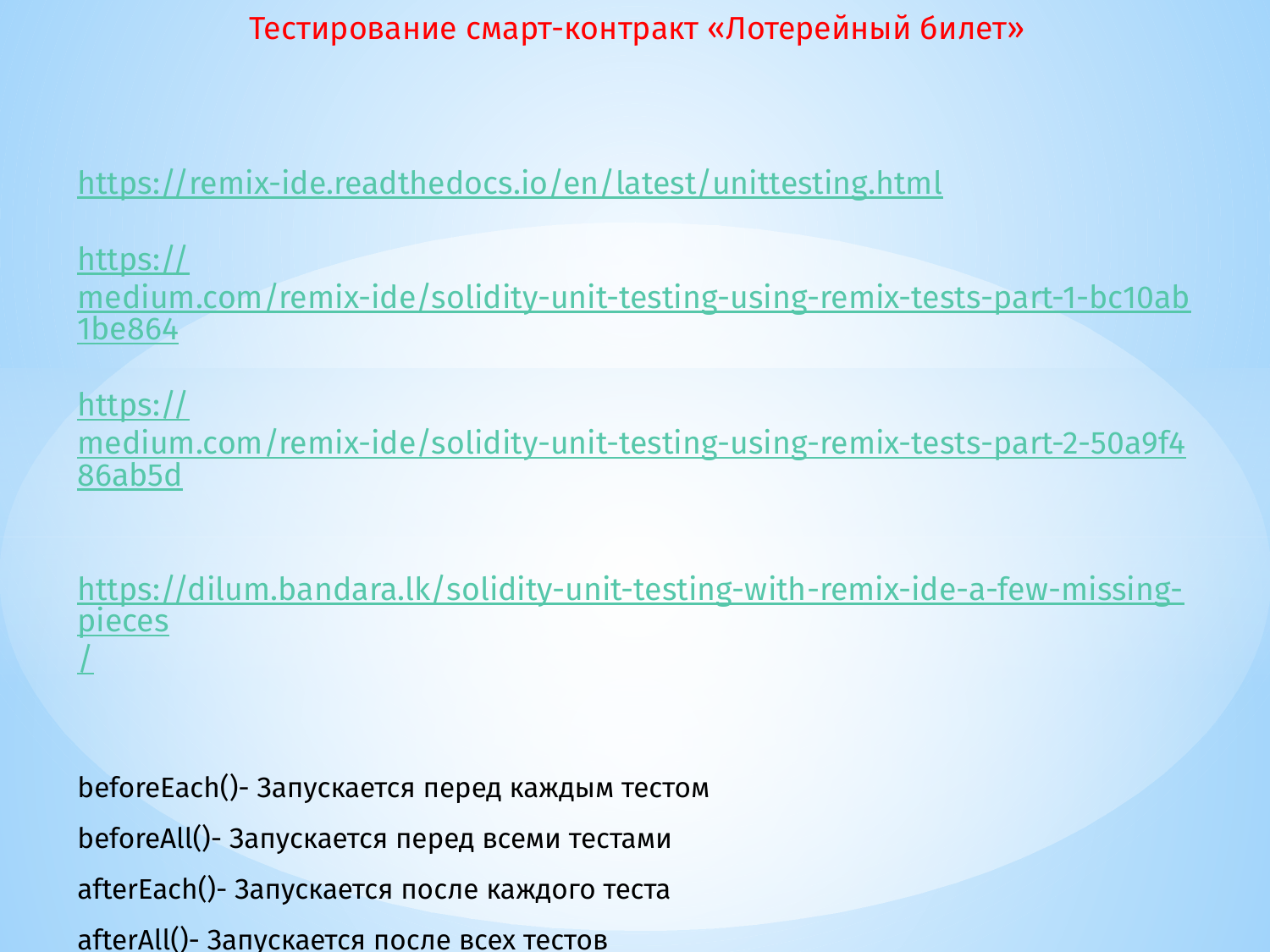

Тестирование смарт-контракт «Лотерейный билет»
https://remix-ide.readthedocs.io/en/latest/unittesting.html

https://medium.com/remix-ide/solidity-unit-testing-using-remix-tests-part-1-bc10ab1be864

https://medium.com/remix-ide/solidity-unit-testing-using-remix-tests-part-2-50a9f486ab5d

https://dilum.bandara.lk/solidity-unit-testing-with-remix-ide-a-few-missing-pieces/

beforeEach()- Запускается перед каждым тестом
beforeAll()- Запускается перед всеми тестами
afterEach()- Запускается после каждого теста
afterAll()- Запускается после всех тестов